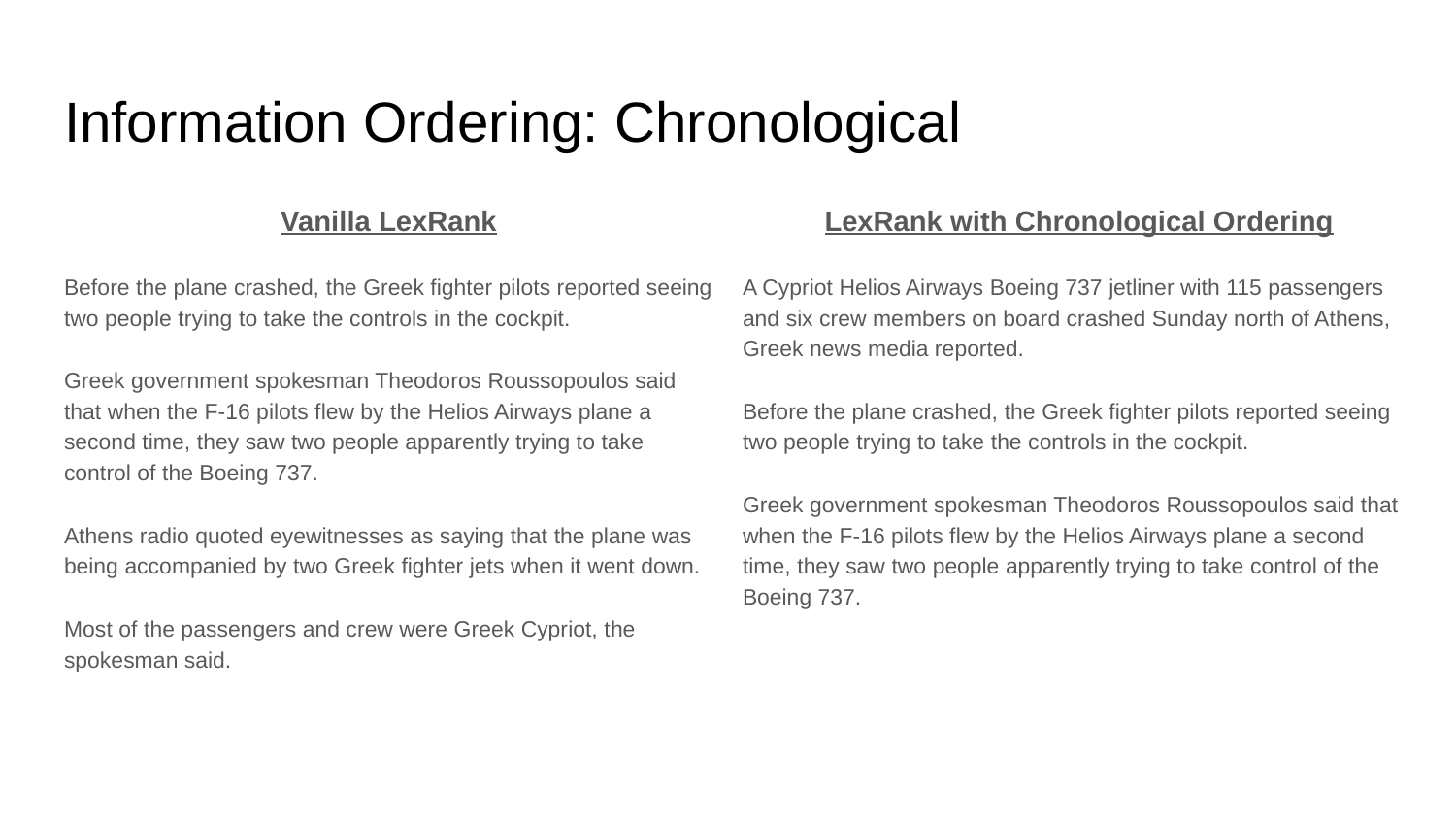

# Information Ordering: Chronological
Vanilla LexRank
Before the plane crashed, the Greek fighter pilots reported seeing two people trying to take the controls in the cockpit.
Greek government spokesman Theodoros Roussopoulos said that when the F-16 pilots flew by the Helios Airways plane a second time, they saw two people apparently trying to take control of the Boeing 737.
Athens radio quoted eyewitnesses as saying that the plane was being accompanied by two Greek fighter jets when it went down.
Most of the passengers and crew were Greek Cypriot, the spokesman said.

LexRank with Chronological Ordering
A Cypriot Helios Airways Boeing 737 jetliner with 115 passengers and six crew members on board crashed Sunday north of Athens, Greek news media reported.
Before the plane crashed, the Greek fighter pilots reported seeing two people trying to take the controls in the cockpit.
Greek government spokesman Theodoros Roussopoulos said that when the F-16 pilots flew by the Helios Airways plane a second time, they saw two people apparently trying to take control of the Boeing 737.